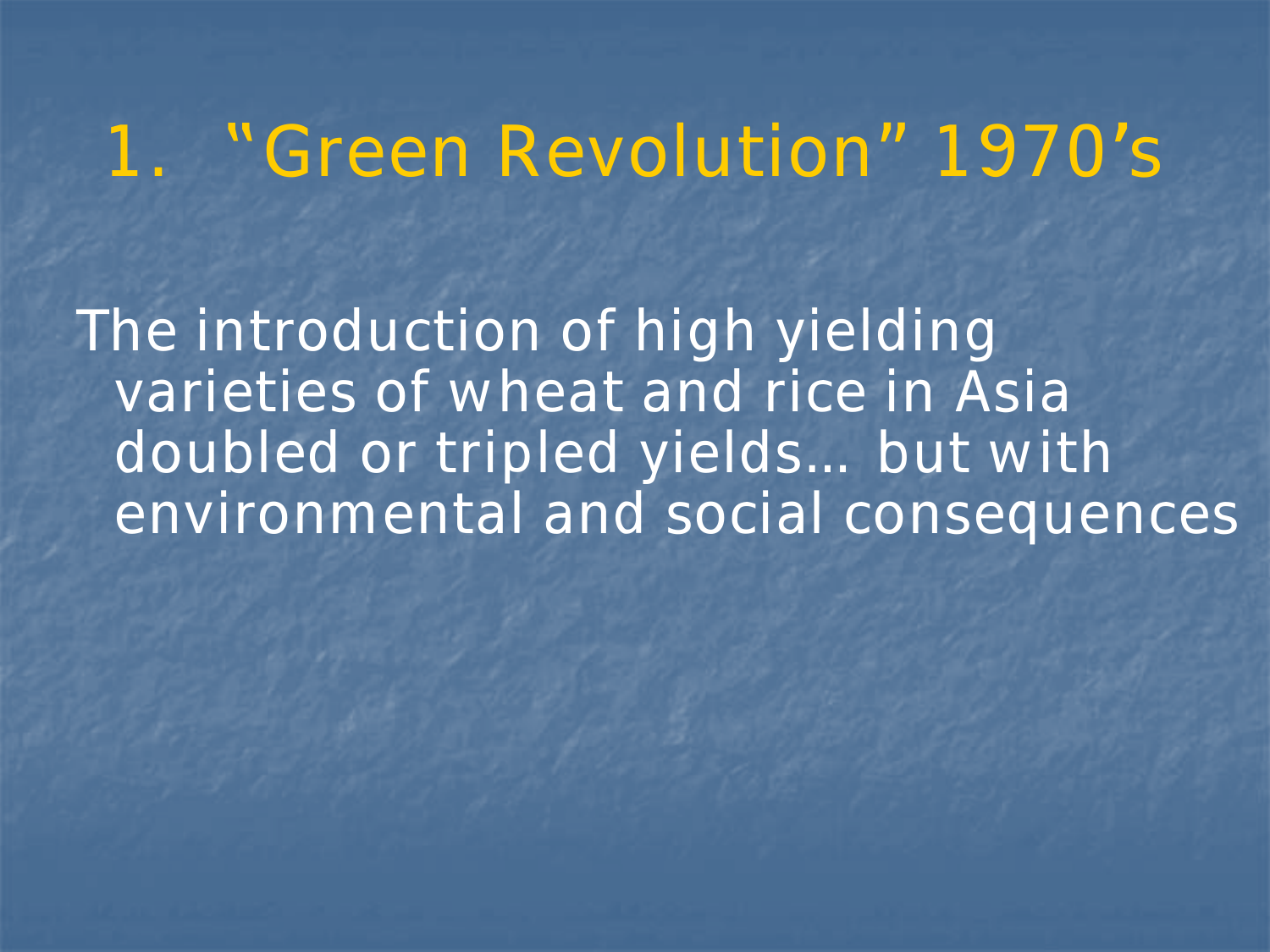

# 1.	“Green Revolution” 1970’s
The introduction of high yielding varieties of wheat and rice in Asia doubled or tripled yields… but with environmental and social consequences